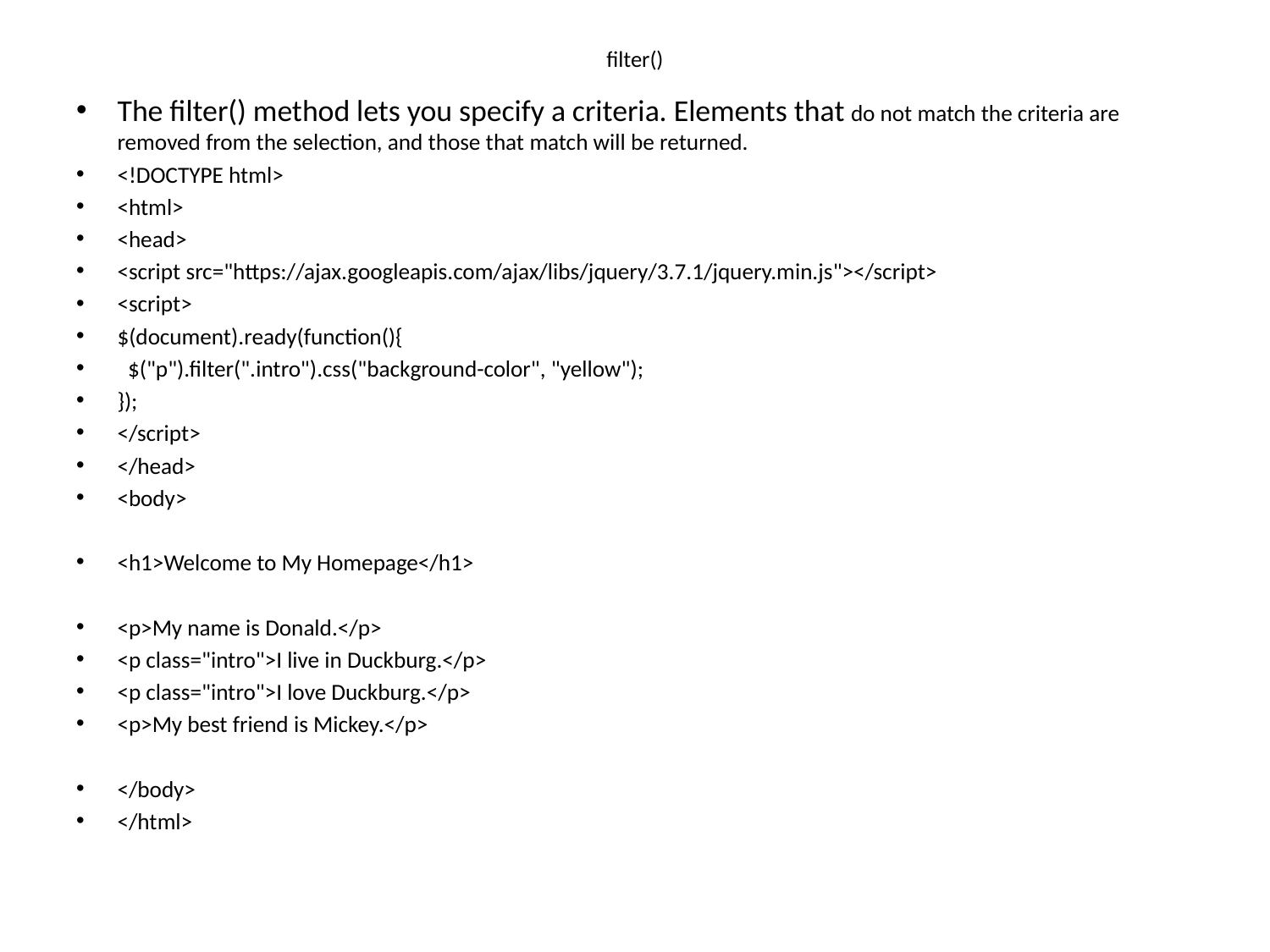

# filter()
The filter() method lets you specify a criteria. Elements that do not match the criteria are removed from the selection, and those that match will be returned.
<!DOCTYPE html>
<html>
<head>
<script src="https://ajax.googleapis.com/ajax/libs/jquery/3.7.1/jquery.min.js"></script>
<script>
$(document).ready(function(){
  $("p").filter(".intro").css("background-color", "yellow");
});
</script>
</head>
<body>

<h1>Welcome to My Homepage</h1>

<p>My name is Donald.</p>
<p class="intro">I live in Duckburg.</p>
<p class="intro">I love Duckburg.</p>
<p>My best friend is Mickey.</p>

</body>
</html>